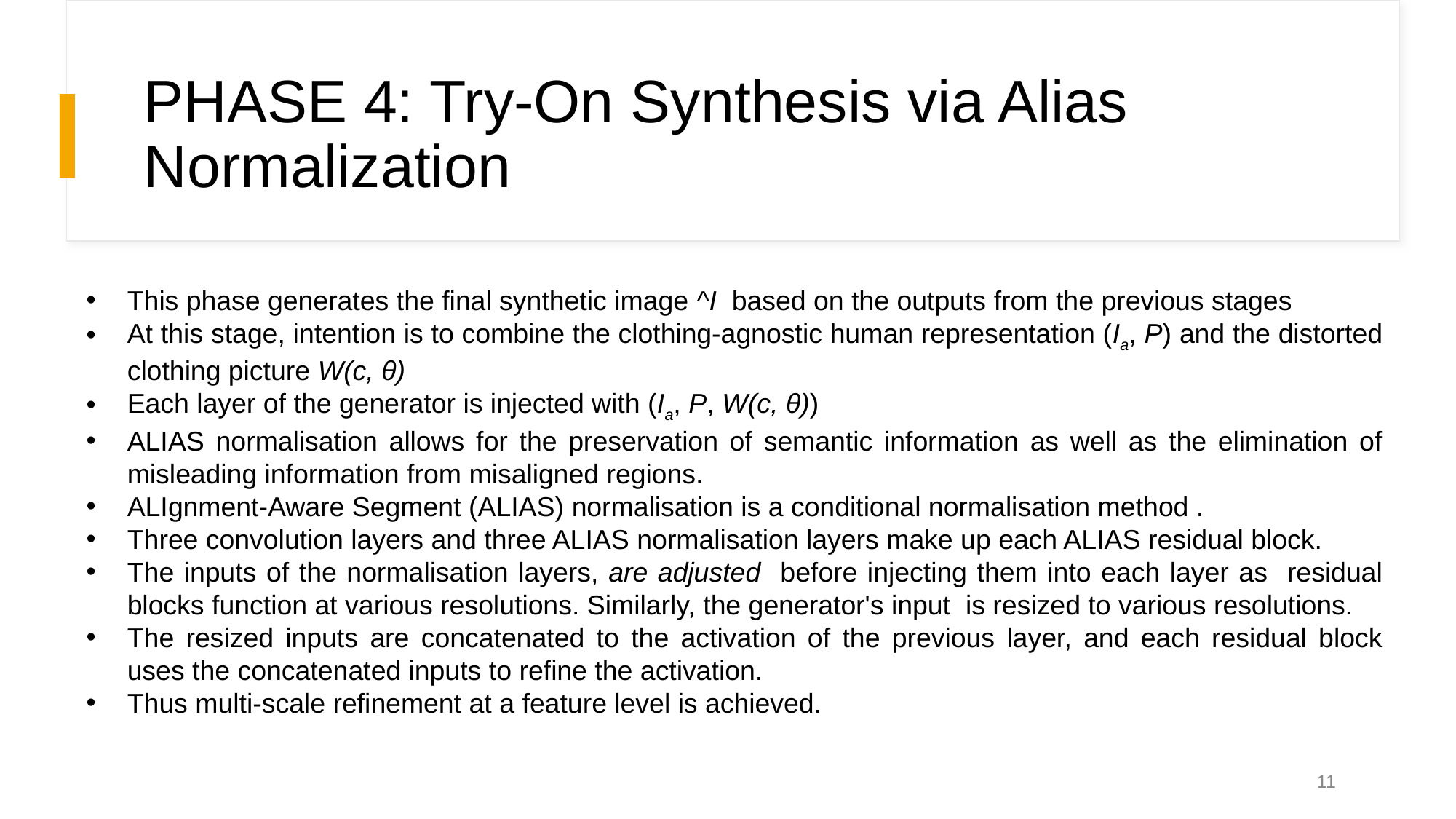

# PHASE 4: Try-On Synthesis via Alias Normalization
This phase generates the final synthetic image ^I  based on the outputs from the previous stages
At this stage, intention is to combine the clothing-agnostic human representation (Ia, P) and the distorted clothing picture W(c, θ)
Each layer of the generator is injected with (Ia, P, W(c, θ))
ALIAS normalisation allows for the preservation of semantic information as well as the elimination of misleading information from misaligned regions.
ALIgnment-Aware Segment (ALIAS) normalisation is a conditional normalisation method .
Three convolution layers and three ALIAS normalisation layers make up each ALIAS residual block.
The inputs of the normalisation layers, are adjusted  before injecting them into each layer as  residual blocks function at various resolutions. Similarly, the generator's input  is resized to various resolutions.
The resized inputs are concatenated to the activation of the previous layer, and each residual block uses the concatenated inputs to refine the activation.
Thus multi-scale refinement at a feature level is achieved.
11